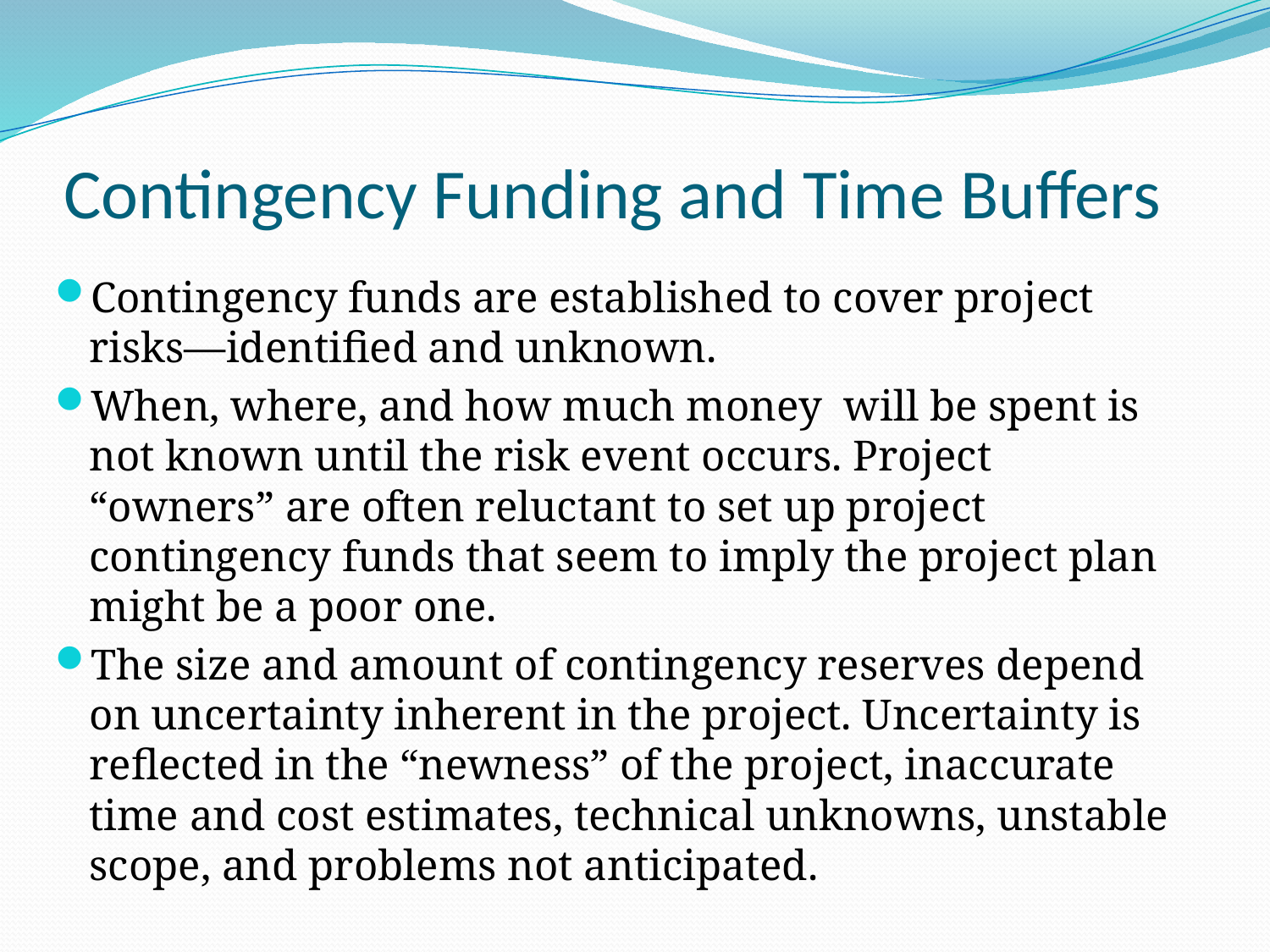

# Contingency Funding and Time Buffers
Contingency funds are established to cover project risks—identified and unknown.
When, where, and how much money  will be spent is not known until the risk event occurs. Project “owners” are often reluctant to set up project contingency funds that seem to imply the project plan might be a poor one.
The size and amount of contingency reserves depend on uncertainty inherent in the project. Uncertainty is reflected in the “newness” of the project, inaccurate time and cost estimates, technical unknowns, unstable scope, and problems not anticipated.